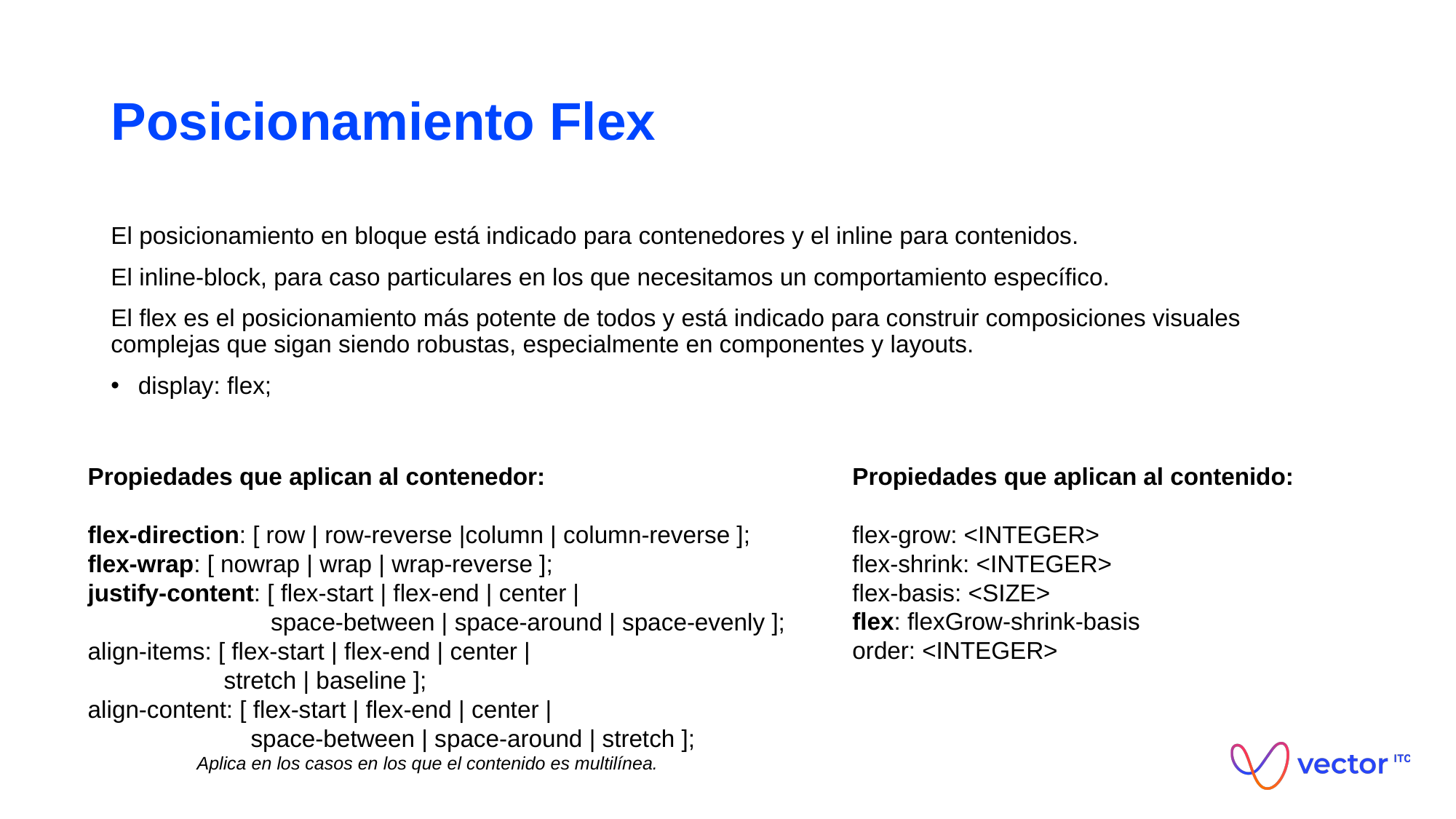

# Posicionamiento Flex
El posicionamiento en bloque está indicado para contenedores y el inline para contenidos.
El inline-block, para caso particulares en los que necesitamos un comportamiento específico.
El flex es el posicionamiento más potente de todos y está indicado para construir composiciones visuales complejas que sigan siendo robustas, especialmente en componentes y layouts.
display: flex;

Propiedades que aplican al contenido:

flex-grow: <INTEGER>
flex-shrink: <INTEGER>
flex-basis: <SIZE>
flex: flexGrow-shrink-basis
order: <INTEGER>
Propiedades que aplican al contenedor:

flex-direction: [ row | row-reverse |column | column-reverse ];
flex-wrap: [ nowrap | wrap | wrap-reverse ];
justify-content: [ flex-start | flex-end | center |
	           space-between | space-around | space-evenly ];
align-items: [ flex-start | flex-end | center |
	    stretch | baseline ];
align-content: [ flex-start | flex-end | center |
	        space-between | space-around | stretch ];
	Aplica en los casos en los que el contenido es multilínea.